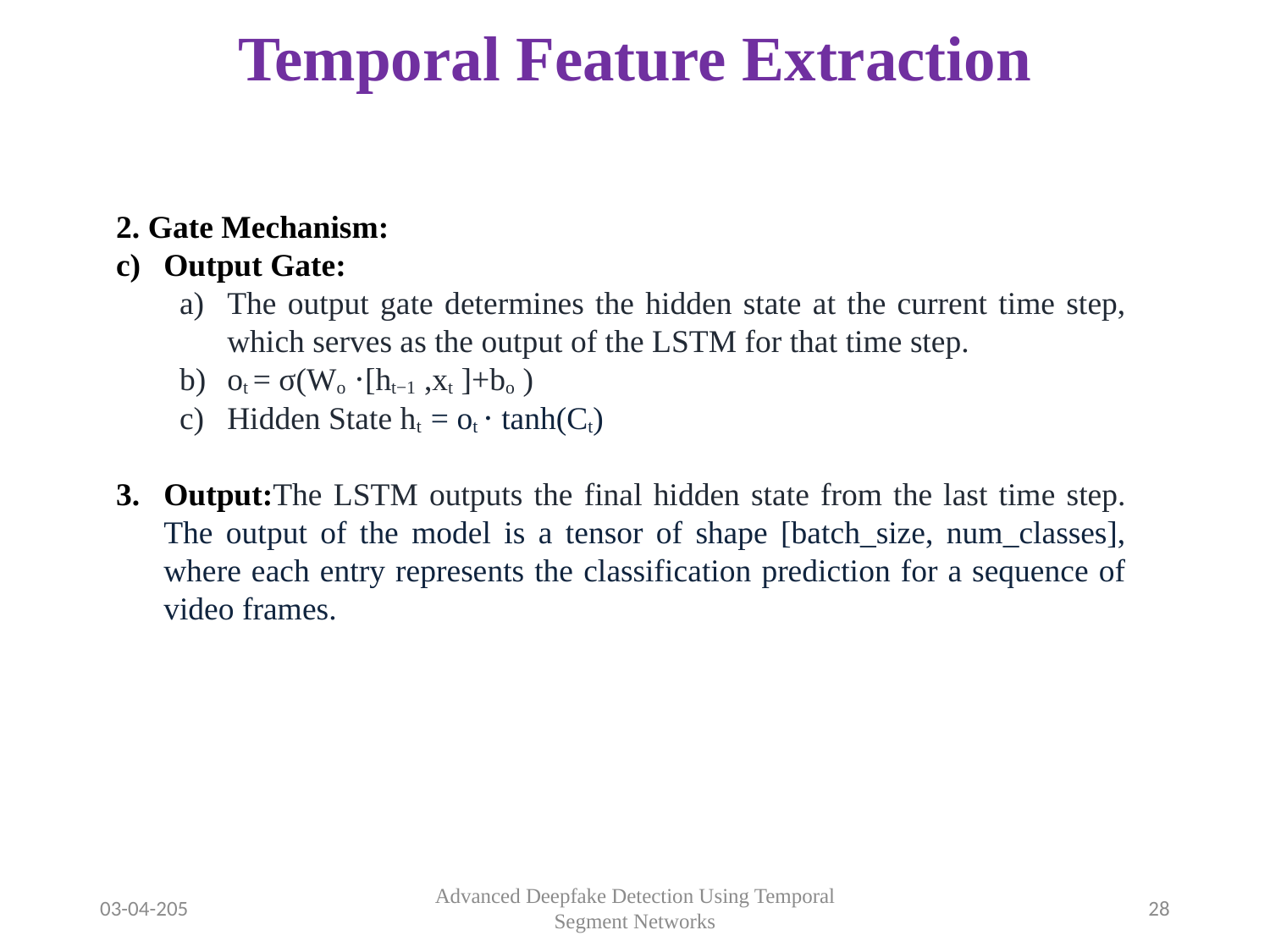

# Temporal Feature Extraction
2. Gate Mechanism:
Output Gate:
The output gate determines the hidden state at the current time step, which serves as the output of the LSTM for that time step.
ot​ = σ(Wo ⋅[ht−1​ ,xt​ ]+bo )
Hidden State ht ​ = ot ⋅ tanh(Ct)

Output:The LSTM outputs the final hidden state from the last time step. The output of the model is a tensor of shape [batch_size, num_classes], where each entry represents the classification prediction for a sequence of video frames.

03-04-205
Advanced Deepfake Detection Using Temporal Segment Networks
28